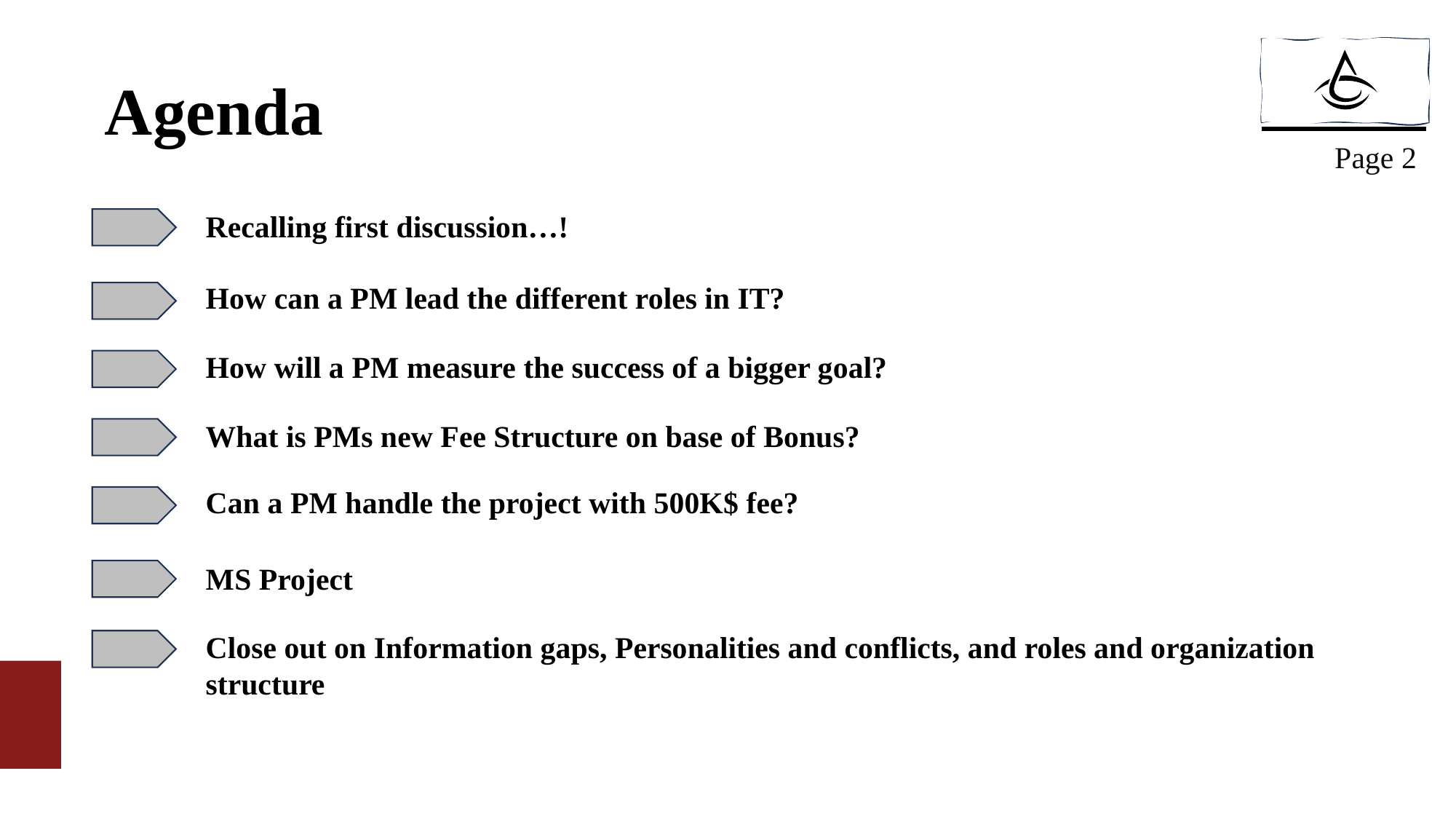

# Agenda
Page 2
Recalling first discussion…!

How can a PM lead the different roles in IT?

How will a PM measure the success of a bigger goal?

What is PMs new Fee Structure on base of Bonus?

Can a PM handle the project with 500K$ fee?

MS Project

Close out on Information gaps, Personalities and conflicts, and roles and organization structure